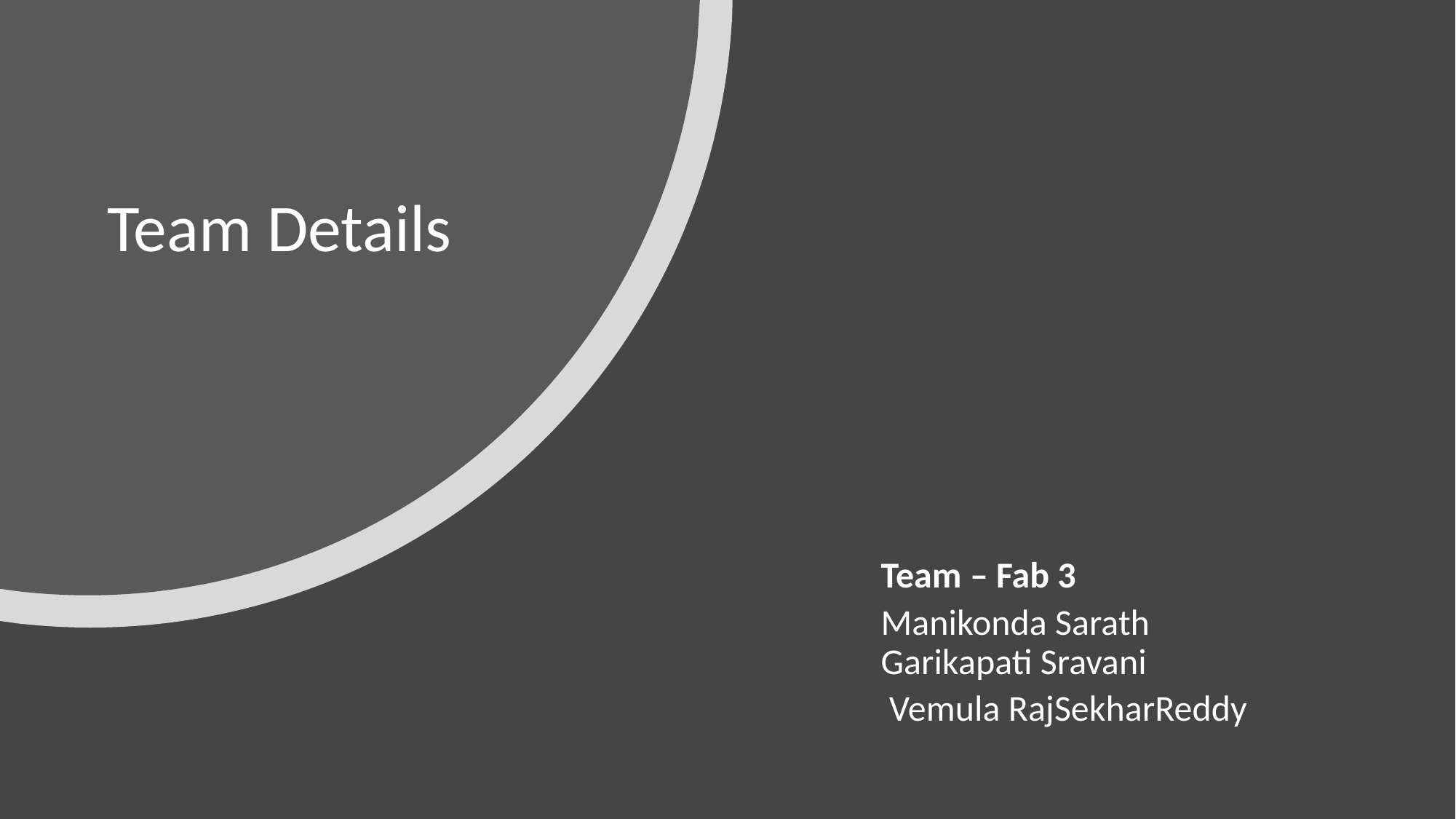

# Team Details

Team – Fab 3
Manikonda Sarath
Garikapati Sravani
 Vemula RajSekharReddy